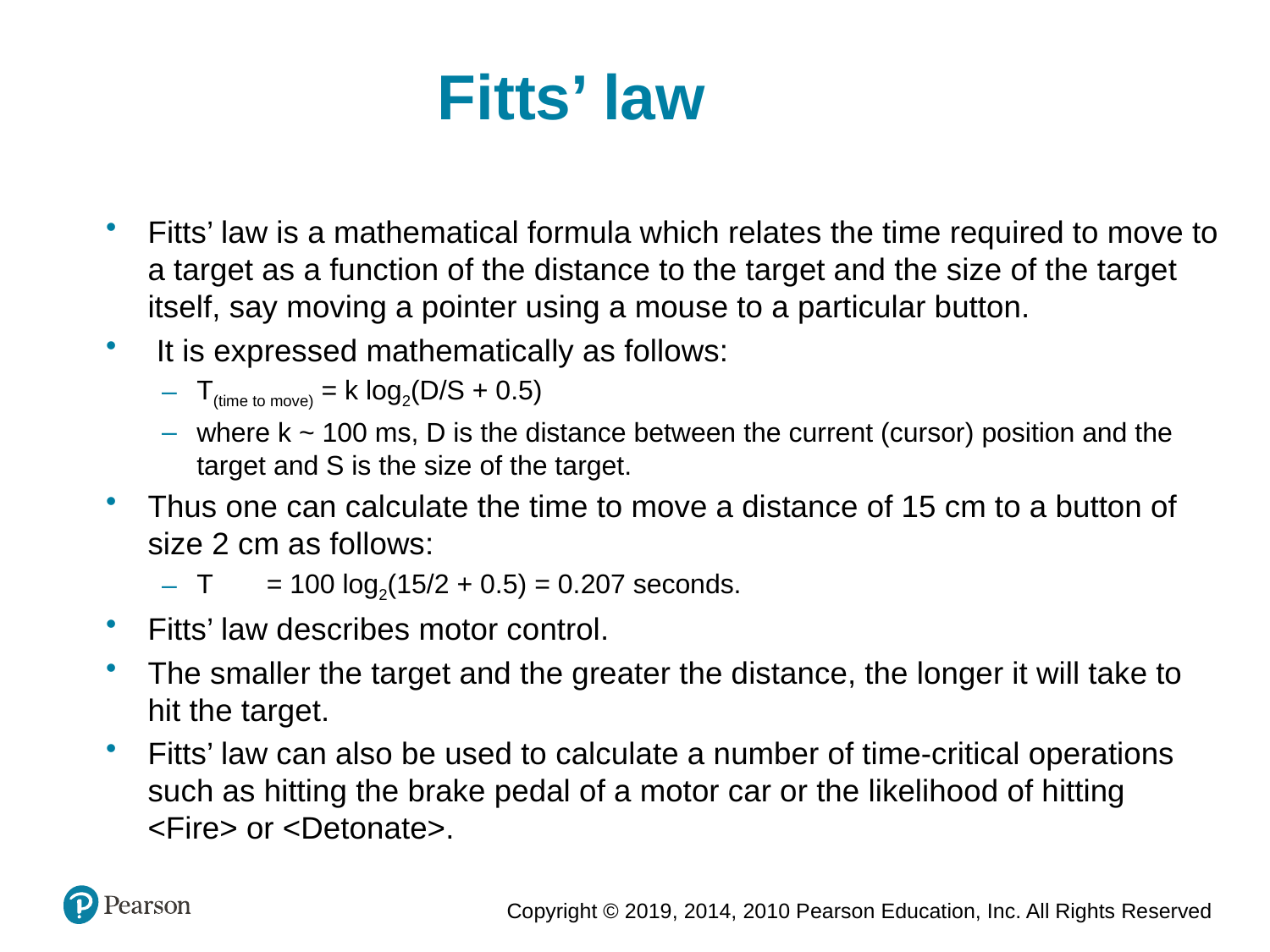

Fitts’ law
Fitts’ law is a mathematical formula which relates the time required to move to a target as a function of the distance to the target and the size of the target itself, say moving a pointer using a mouse to a particular button.
 It is expressed mathematically as follows:
T(time to move) = k log2(D/S + 0.5)
where k ~ 100 ms, D is the distance between the current (cursor) position and the target and S is the size of the target.
Thus one can calculate the time to move a distance of 15 cm to a button of size 2 cm as follows:
T	= 100 log2(15/2 + 0.5) = 0.207 seconds.
Fitts’ law describes motor control.
The smaller the target and the greater the distance, the longer it will take to hit the target.
Fitts’ law can also be used to calculate a number of time-critical operations such as hitting the brake pedal of a motor car or the likelihood of hitting <Fire> or <Detonate>.